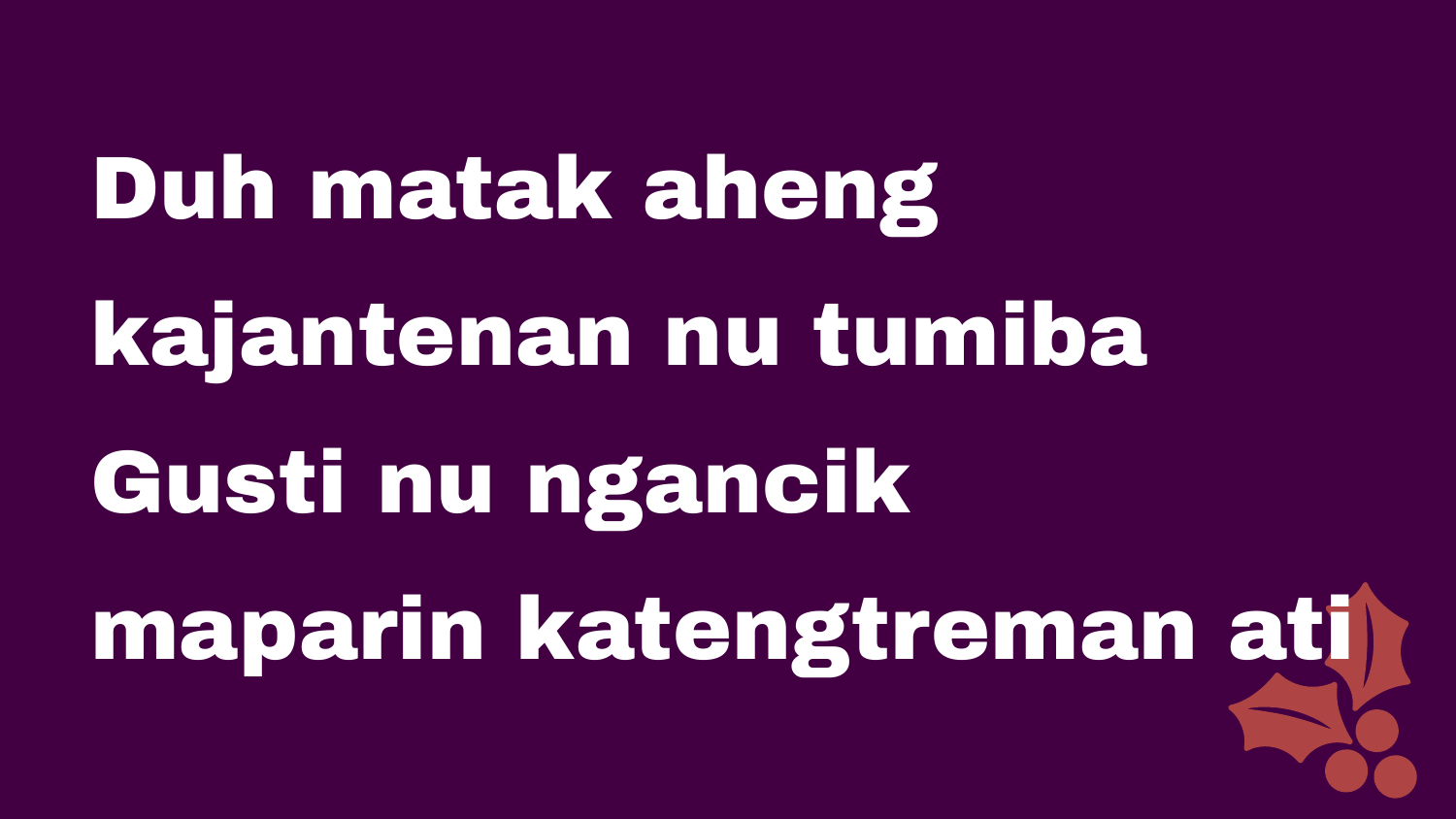

Duh matak aheng
kajantenan nu tumiba
Gusti nu ngancik
maparin katengtreman ati